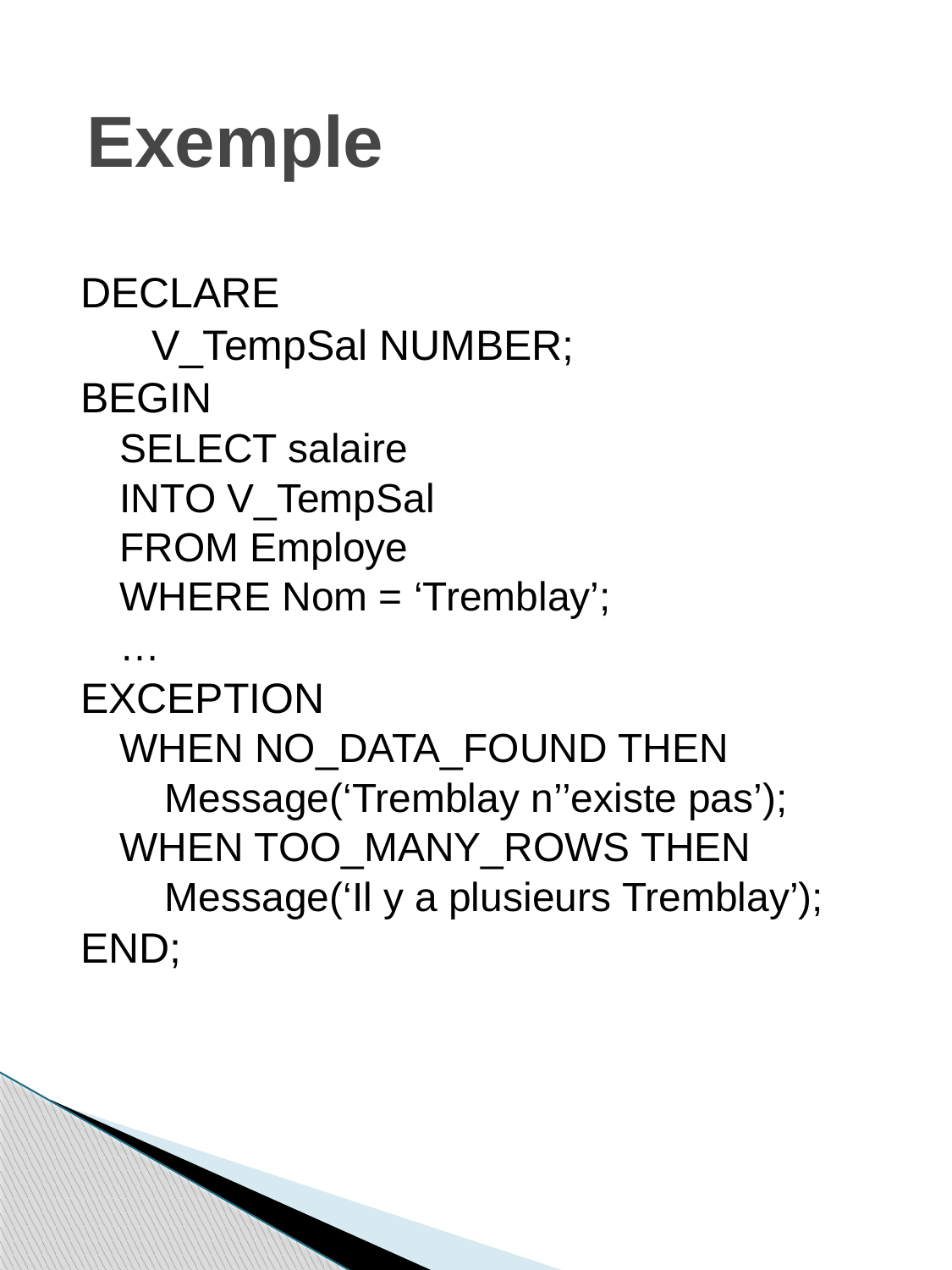

# Exemple
DECLARE
      V_TempSal NUMBER;
BEGIN
SELECT salaire
INTO V_TempSal
FROM Employe
WHERE Nom = ‘Tremblay’;
…
EXCEPTION
WHEN NO_DATA_FOUND THEN
    Message(‘Tremblay n’’existe pas’);
WHEN TOO_MANY_ROWS THEN
    Message(‘Il y a plusieurs Tremblay’);
END;